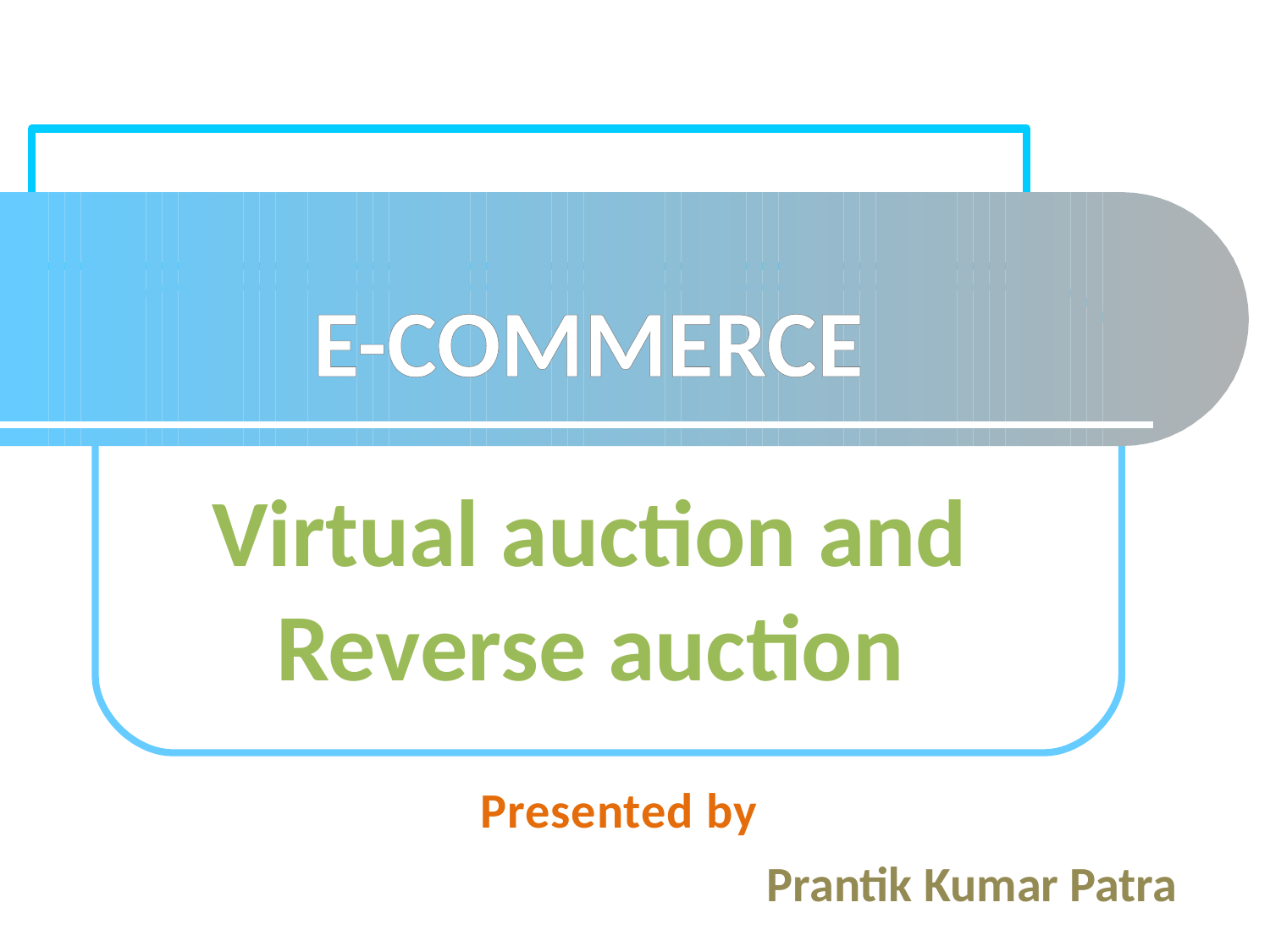

E-COMMERCE
Virtual auction and Reverse auction
Presented by
Prantik Kumar Patra